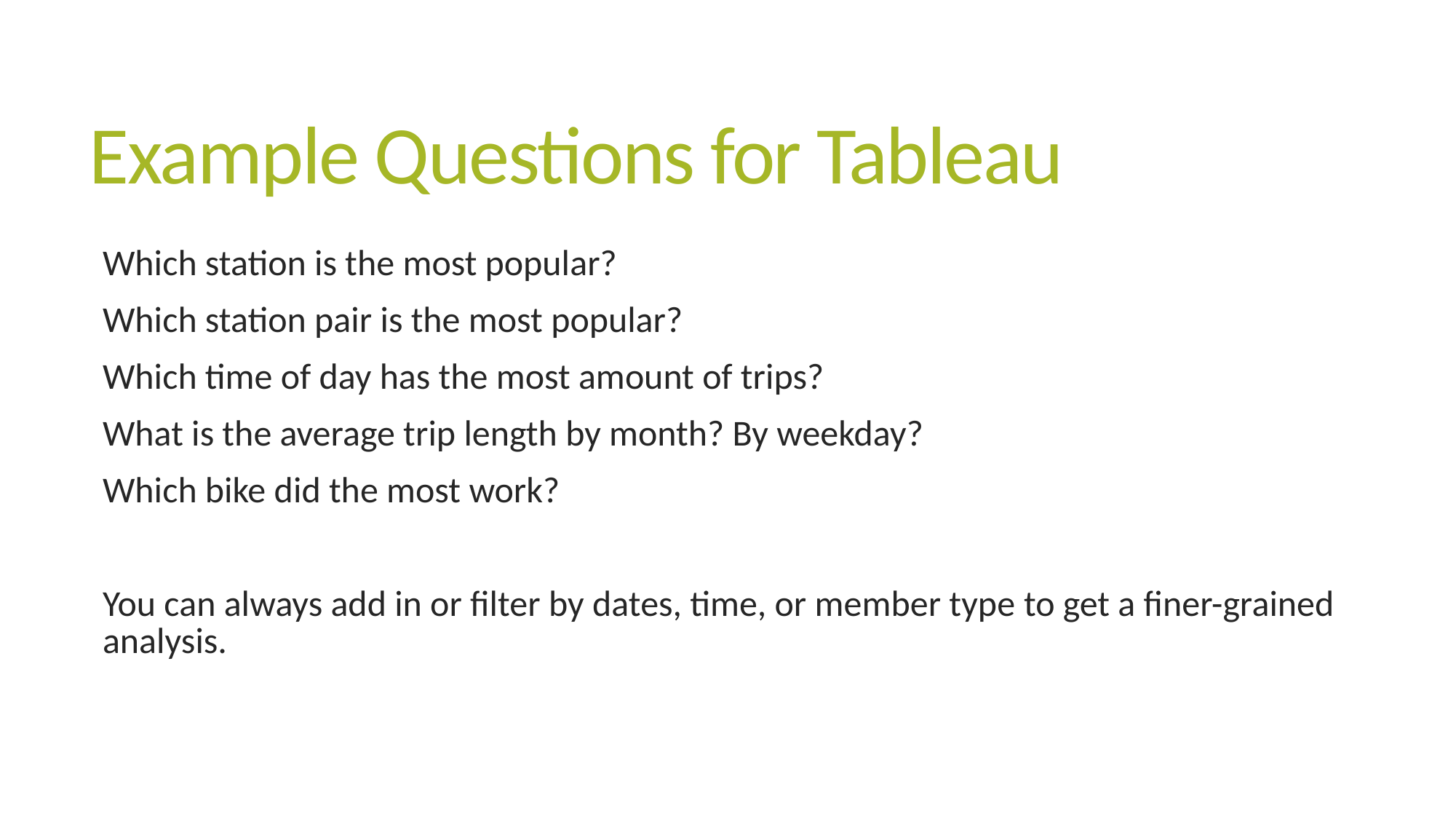

# Example Questions for Tableau
Which station is the most popular?
Which station pair is the most popular?
Which time of day has the most amount of trips?
What is the average trip length by month? By weekday?
Which bike did the most work?

You can always add in or filter by dates, time, or member type to get a finer-grained analysis.